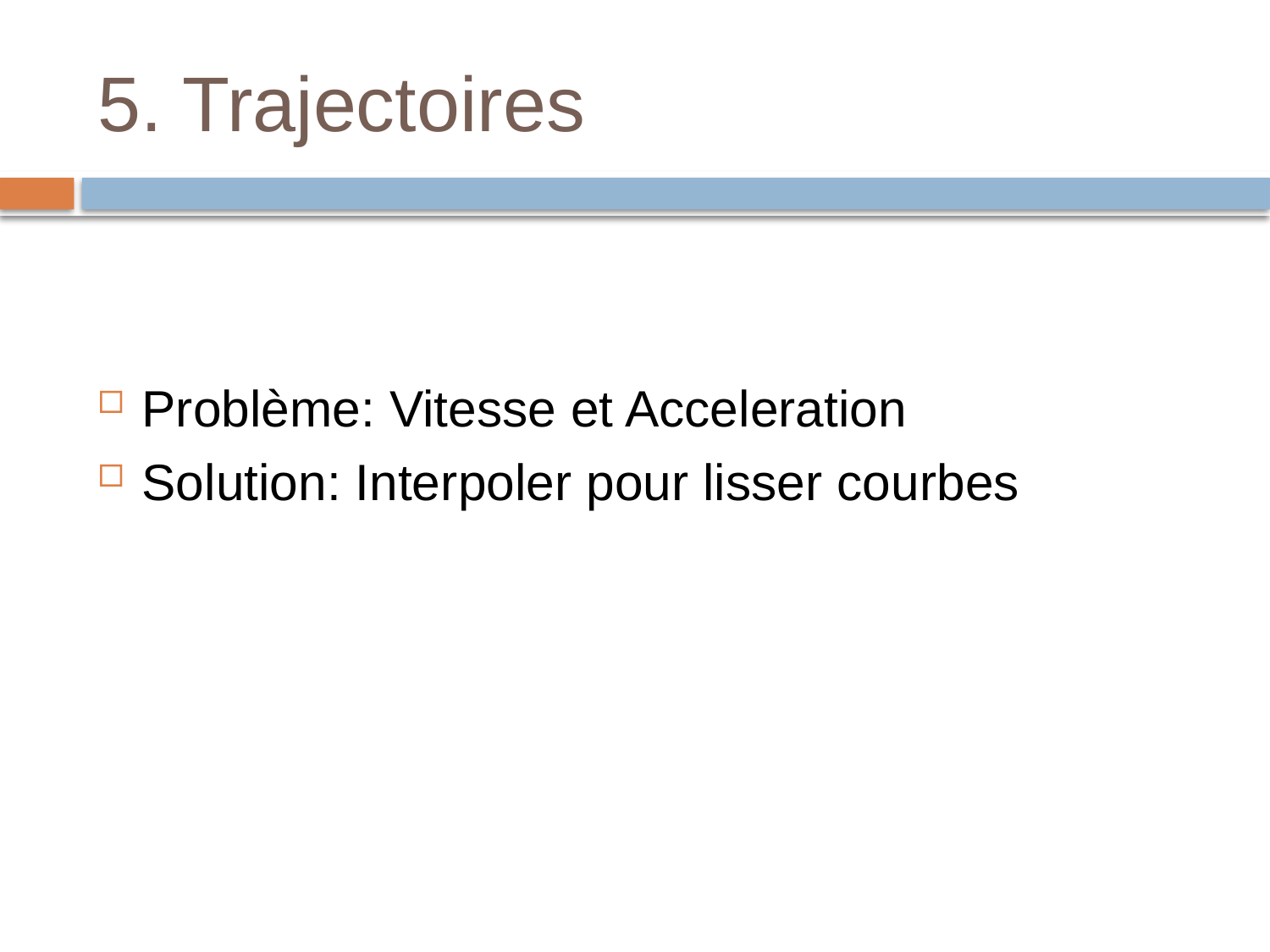

# 5. Trajectoires

Problème: Vitesse et Acceleration
Solution: Interpoler pour lisser courbes